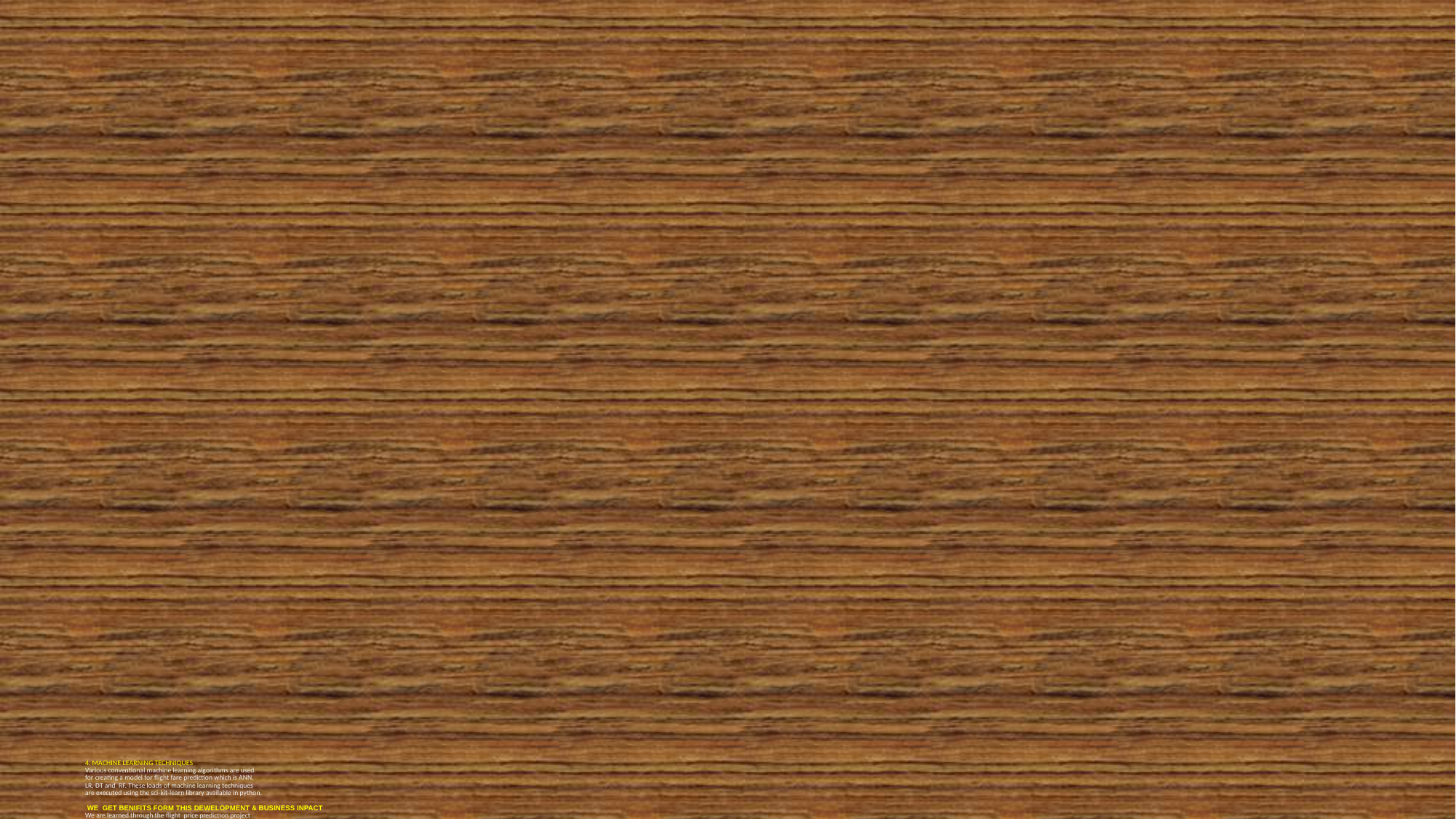

# 4. MACHINE LEARNING TECHNIQUES Various conventional machine learning algorithms are used for creating a model for flight fare prediction which is ANN, LR, DT and  RF. These loads of machine learning techniques are executed using the sci-kit-learn library available in python. WE  GET BENIFITS FORM THIS DEWELOPMENT & BUSINESS INPACT We are learned through the flight  price prediction project is savings of time by using this method. When we try to use this machine learning it will solve our problem. We can known flight broadcasting time through the this app if any delay is ha[pend in the flight broadcasting we get the correct information in this app.